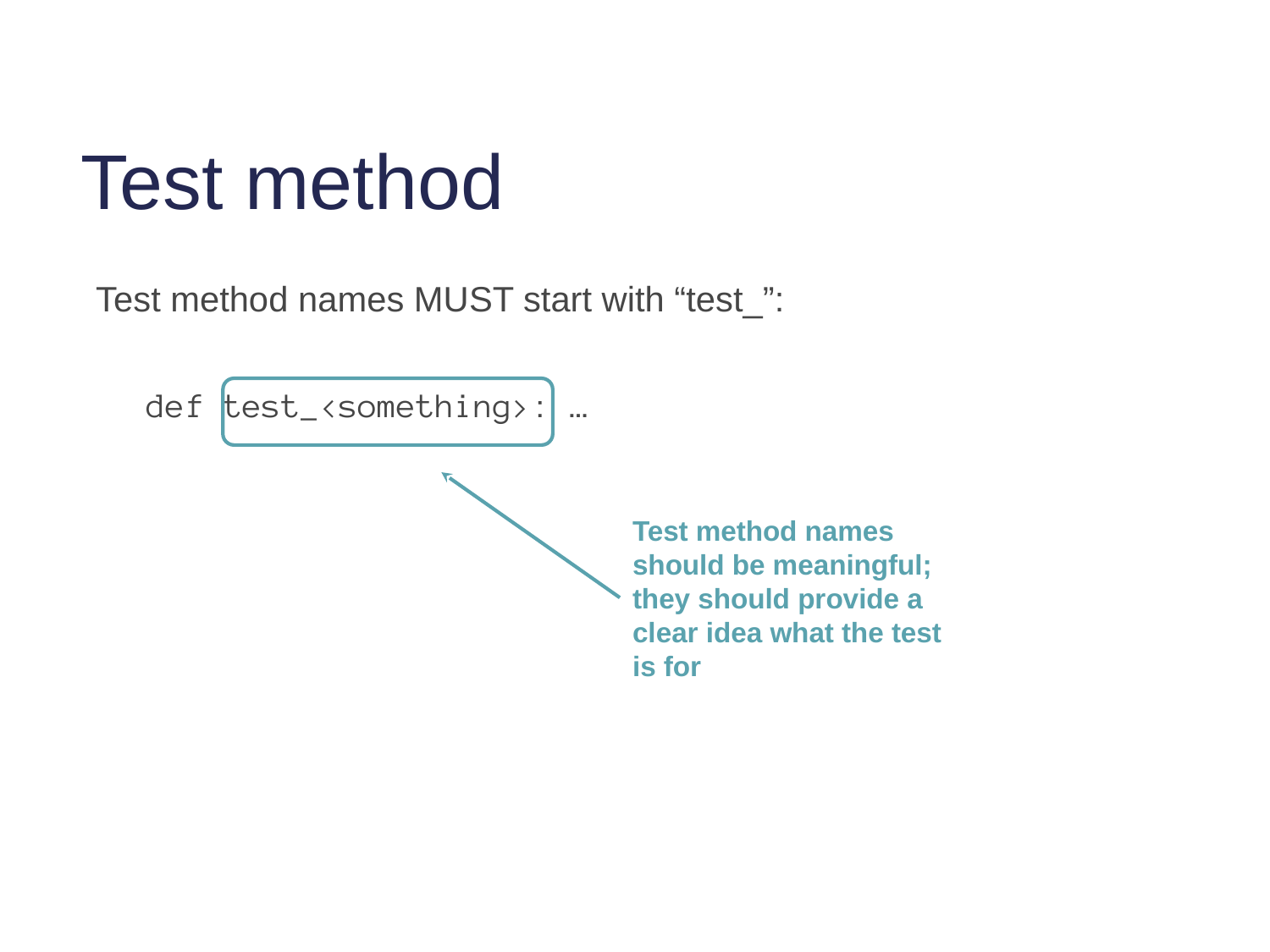

# Test method
Test method names MUST start with “test_”:

def test_<something>: …

Test method names should be meaningful; they should provide a clear idea what the test is for